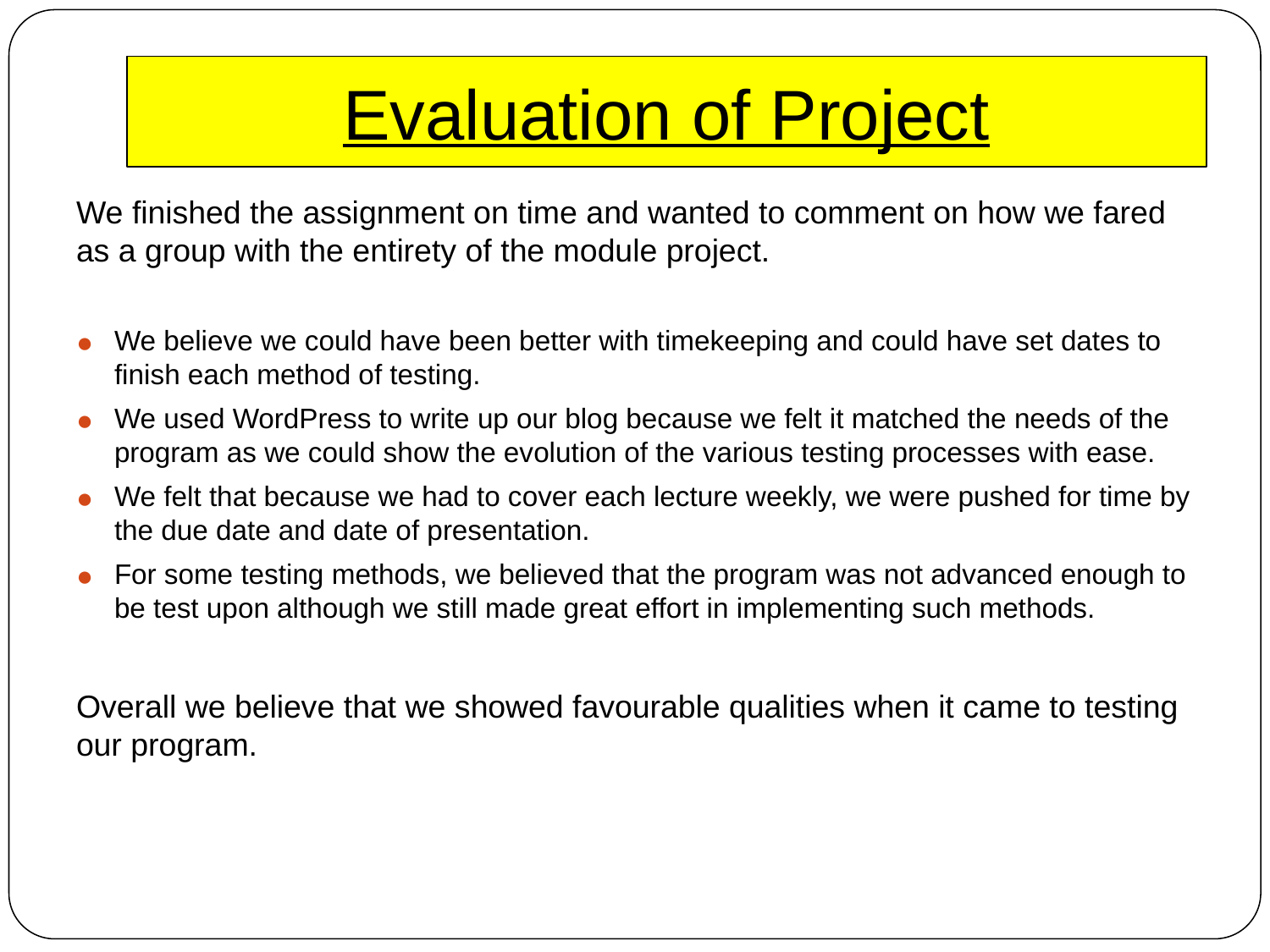

# Evaluation of Project
We finished the assignment on time and wanted to comment on how we fared as a group with the entirety of the module project.

We believe we could have been better with timekeeping and could have set dates to finish each method of testing.
We used WordPress to write up our blog because we felt it matched the needs of the program as we could show the evolution of the various testing processes with ease.
We felt that because we had to cover each lecture weekly, we were pushed for time by the due date and date of presentation.
For some testing methods, we believed that the program was not advanced enough to be test upon although we still made great effort in implementing such methods.

Overall we believe that we showed favourable qualities when it came to testing our program.